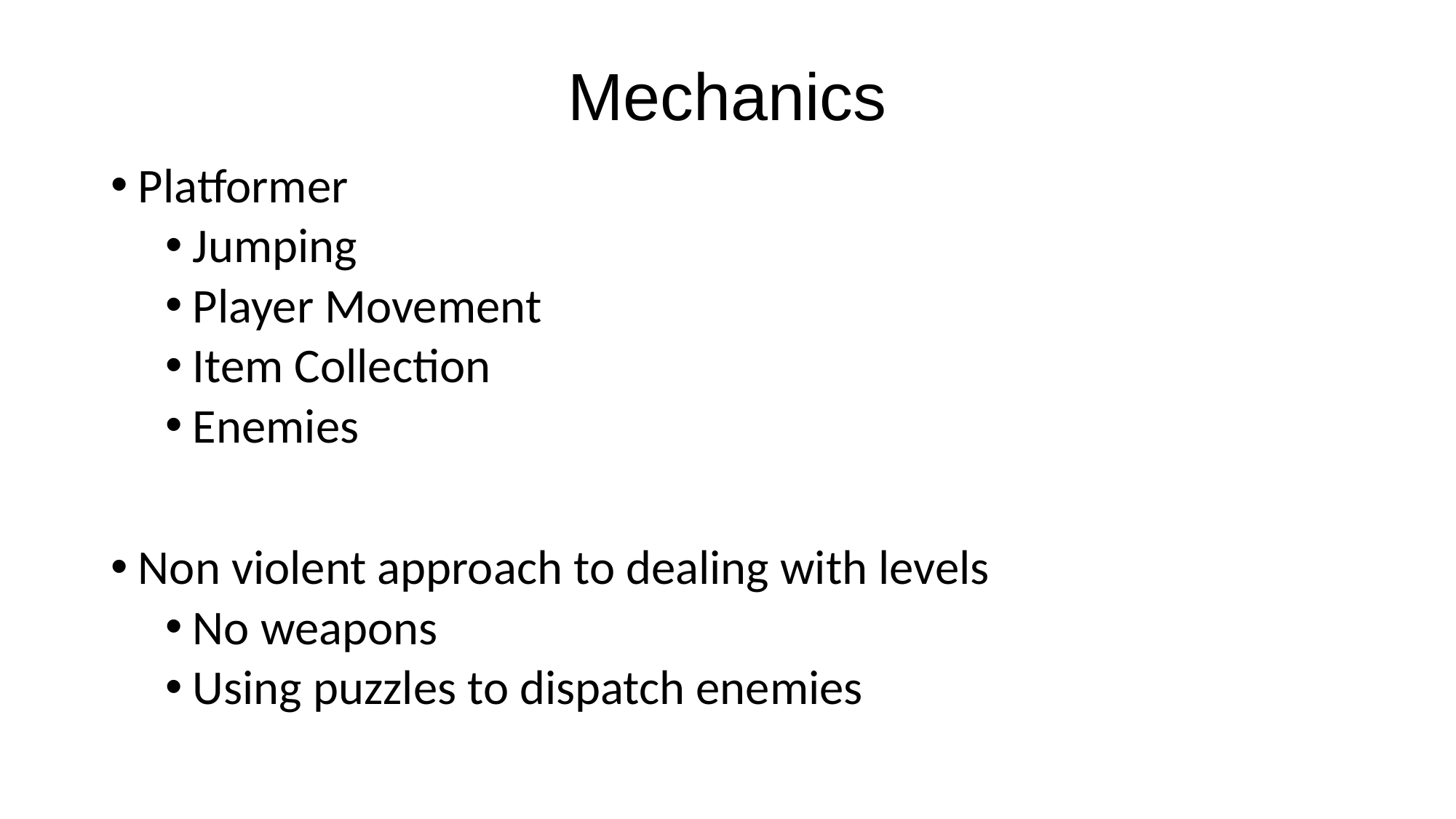

# Mechanics
Platformer
Jumping
Player Movement
Item Collection
Enemies

Non violent approach to dealing with levels
No weapons
Using puzzles to dispatch enemies